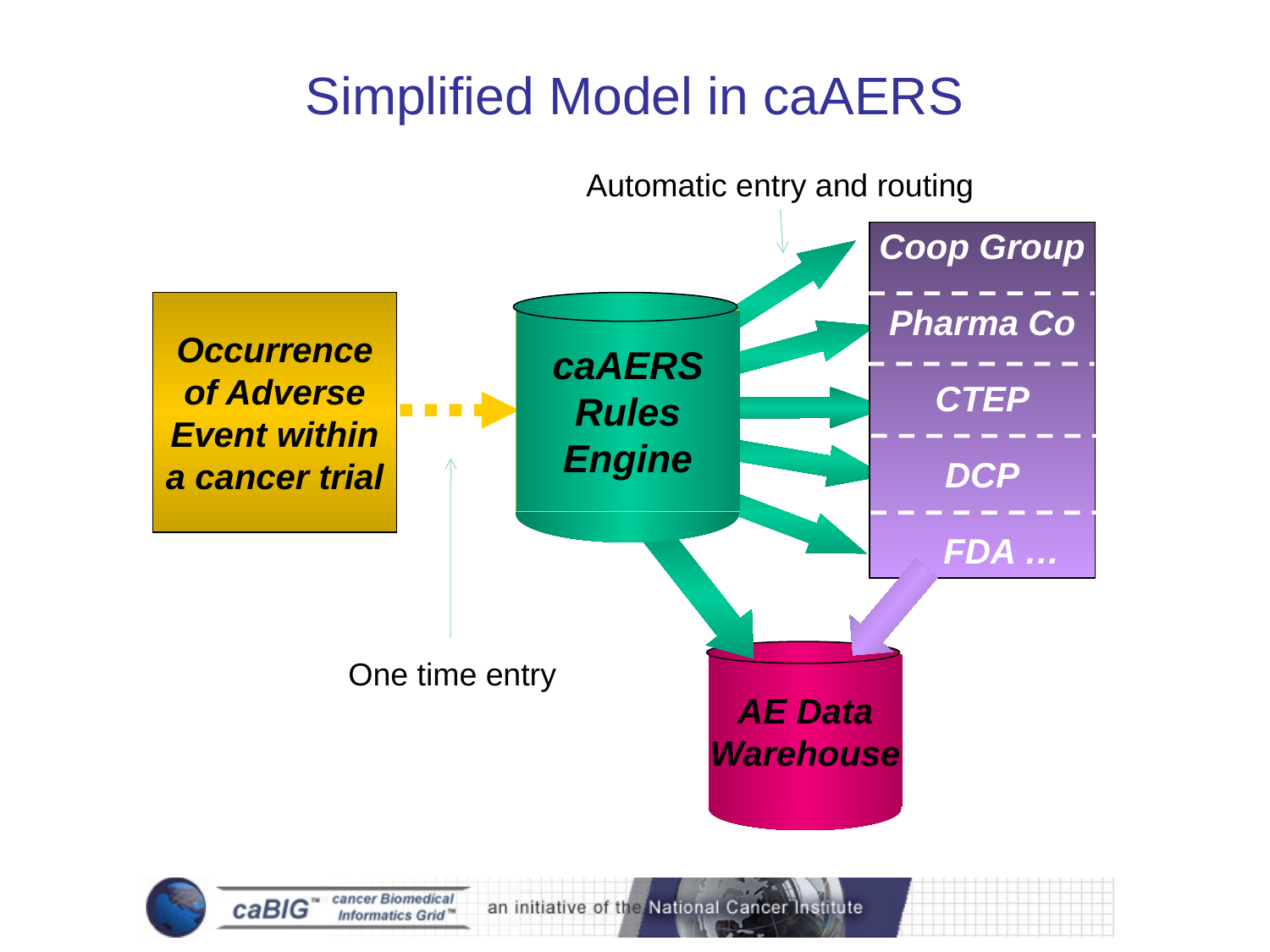

# Simplified Model in caAERS
Automatic entry and routing
Coop Group
Pharma Co

CTEP

DCP

    FDA …

Occurrence
of Adverse
Event within
a cancer trial

caAERS
Rules
Engine

AE Data
Warehouse

One time entry